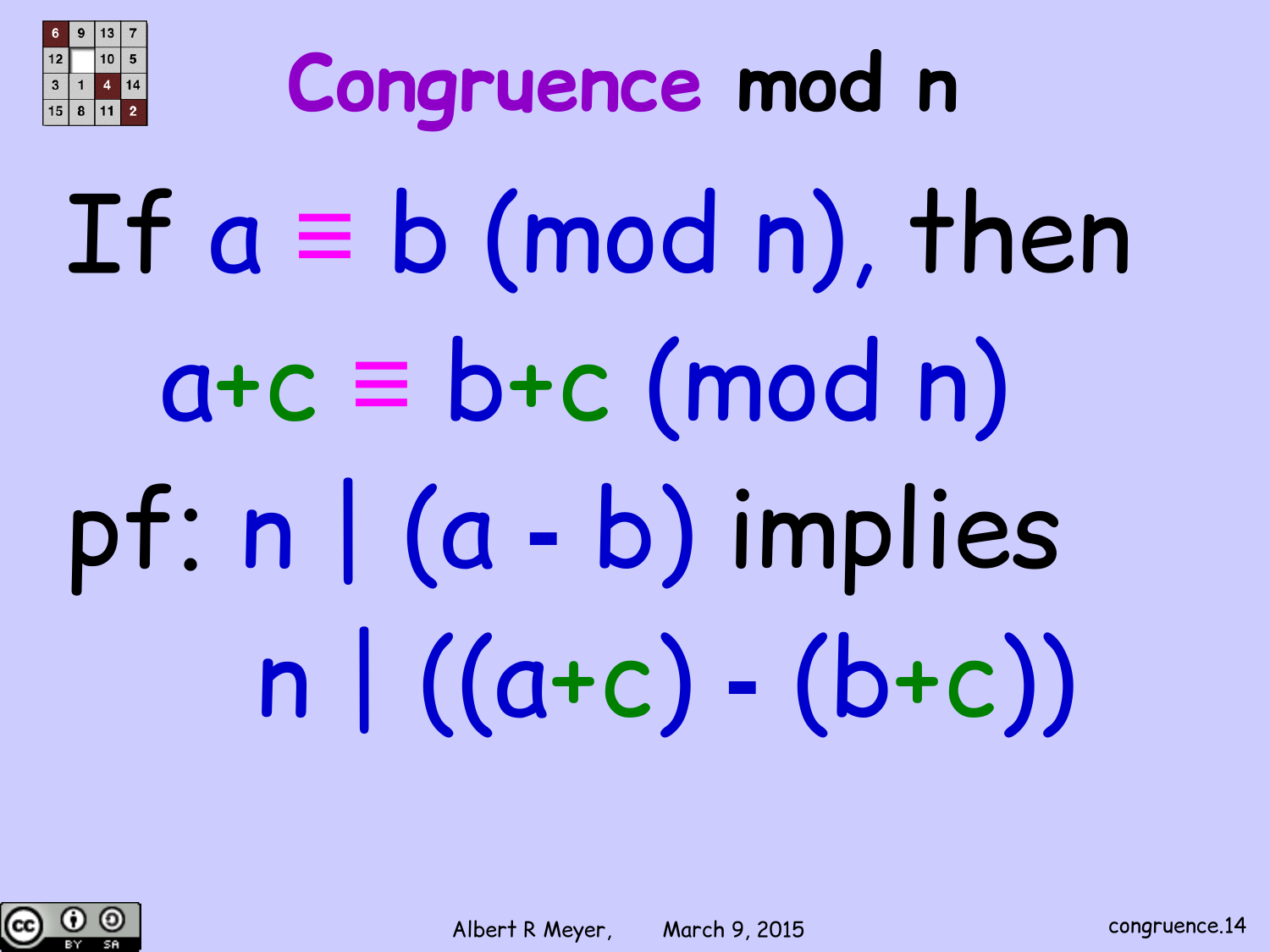

Congruence mod n
If a ≡ b (mod n), then
   a+c ≡ b+c (mod n)
pf: n | (a - b) implies
      n | ((a+c) - (b+c))
congruence.14